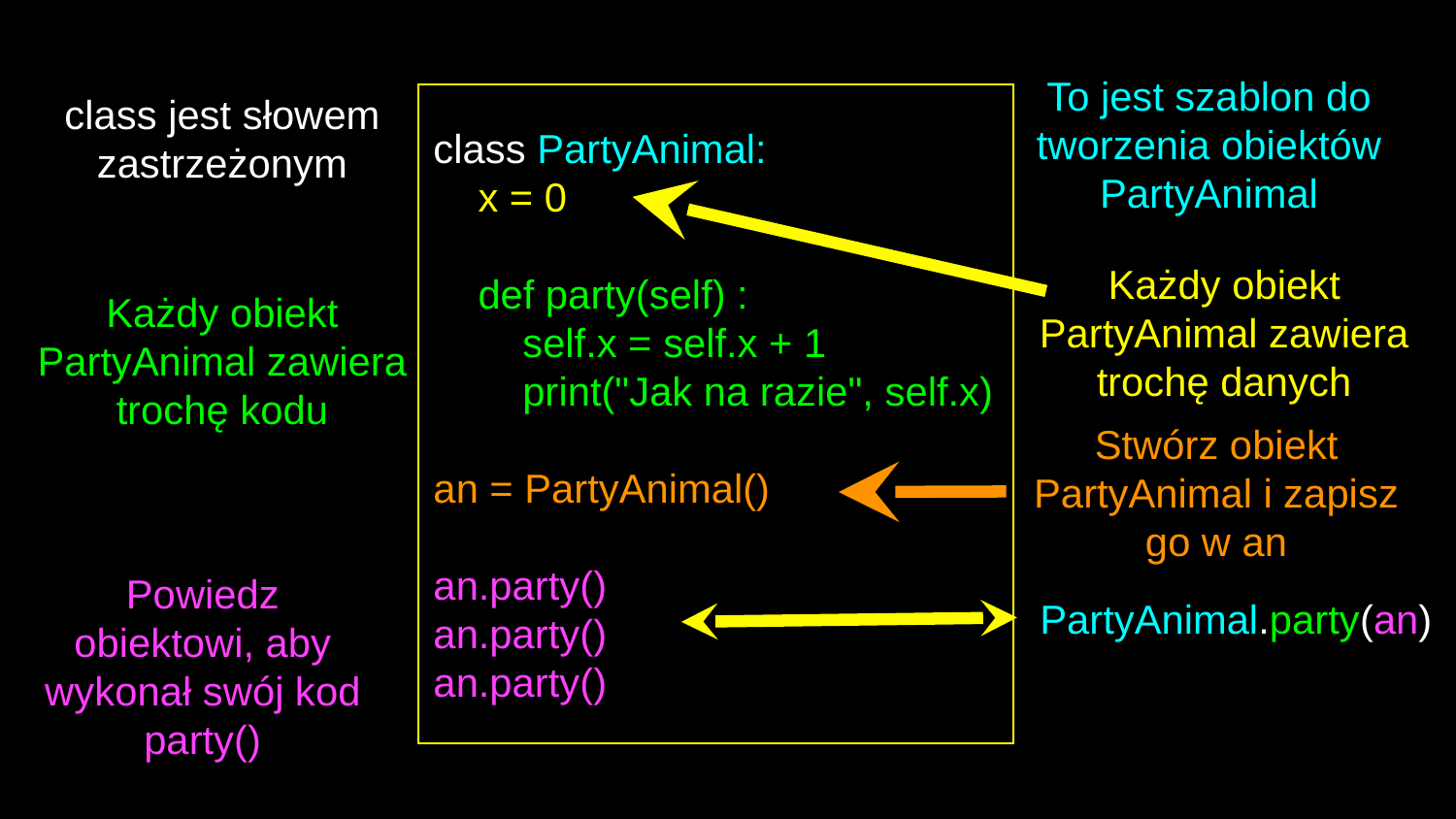

To jest szablon do tworzenia obiektów PartyAnimal
class jest słowem zastrzeżonym
 class PartyAnimal:
     x = 0

     def party(self) :
         self.x = self.x + 1
         print("Jak na razie", self.x)

 an = PartyAnimal()

 an.party()
 an.party()
 an.party()
Każdy obiekt PartyAnimal zawiera trochę danych
Każdy obiekt PartyAnimal zawiera trochę kodu
Stwórz obiekt PartyAnimal i zapisz go w an
Powiedz obiektowi, aby wykonał swój kod party()
PartyAnimal.party(an)